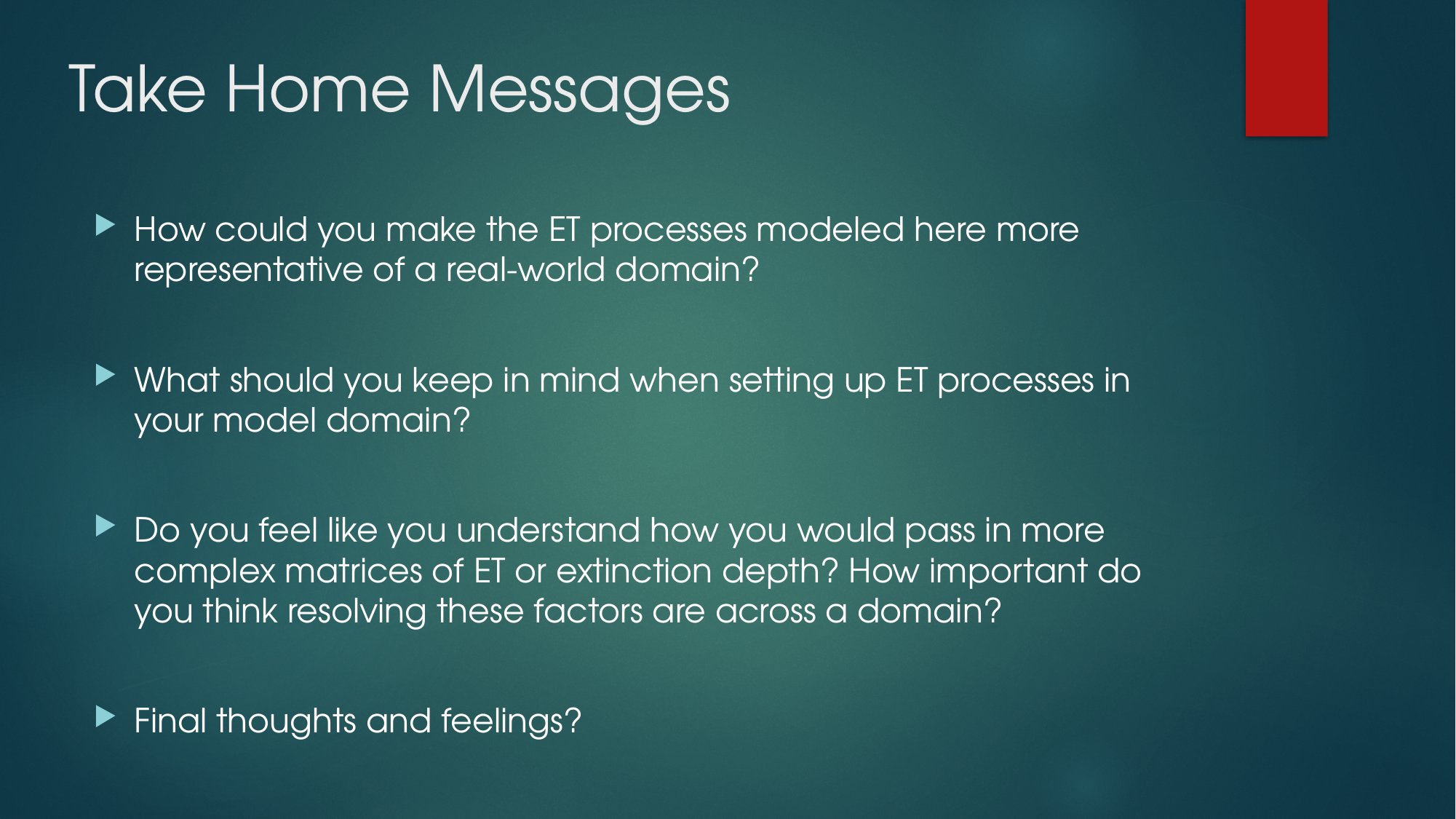

# Take Home Messages

How could you make the ET processes modeled here more representative of a real-world domain?

What should you keep in mind when setting up ET processes in your model domain?

Do you feel like you understand how you would pass in more complex matrices of ET or extinction depth? How important do you think resolving these factors are across a domain?

Final thoughts and feelings?